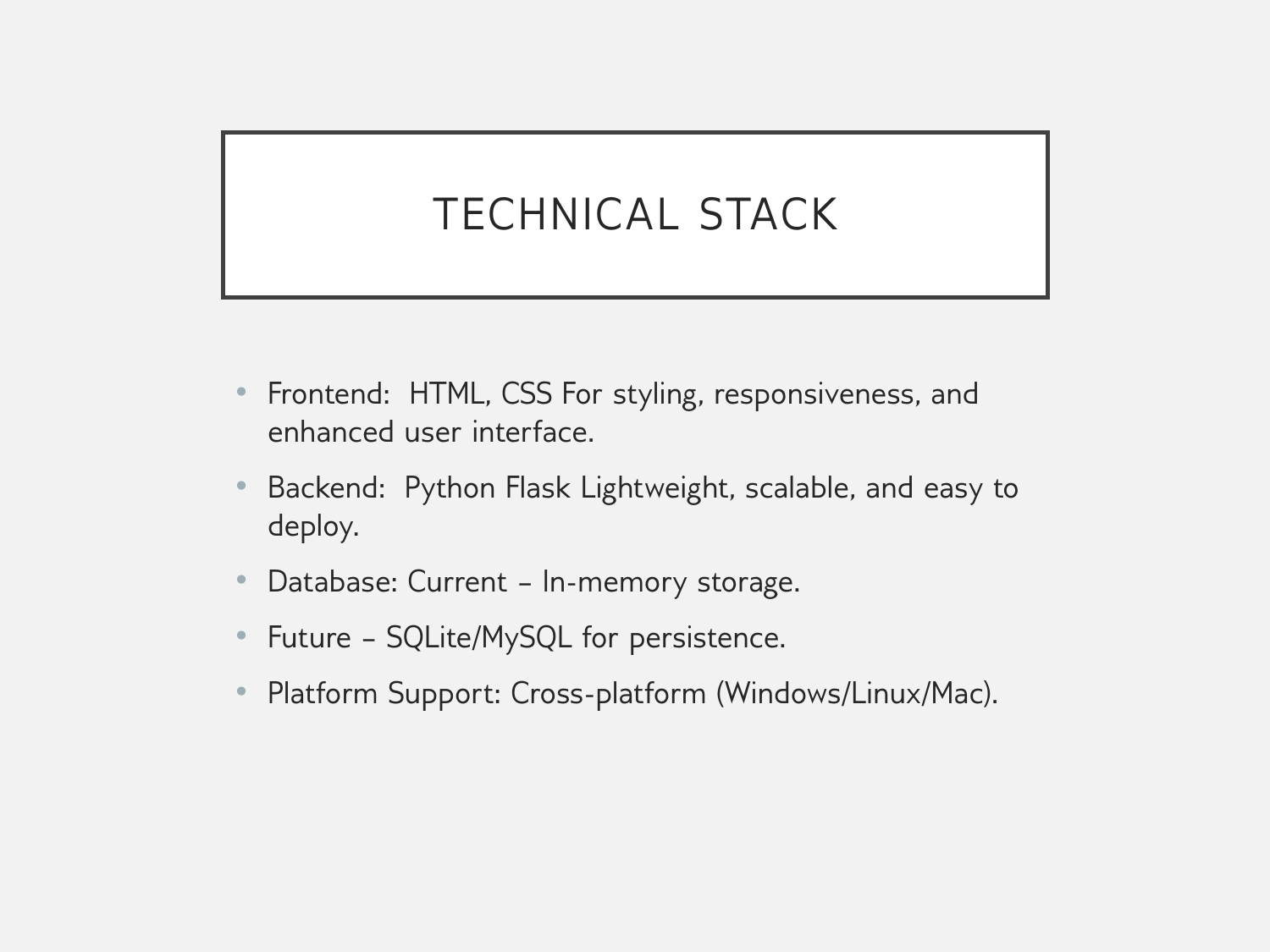

# Technical Stack
Frontend:  HTML, CSS For styling, responsiveness, and enhanced user interface.
Backend:  Python Flask Lightweight, scalable, and easy to deploy.
Database: Current – In-memory storage.
Future – SQLite/MySQL for persistence.
Platform Support: Cross-platform (Windows/Linux/Mac).